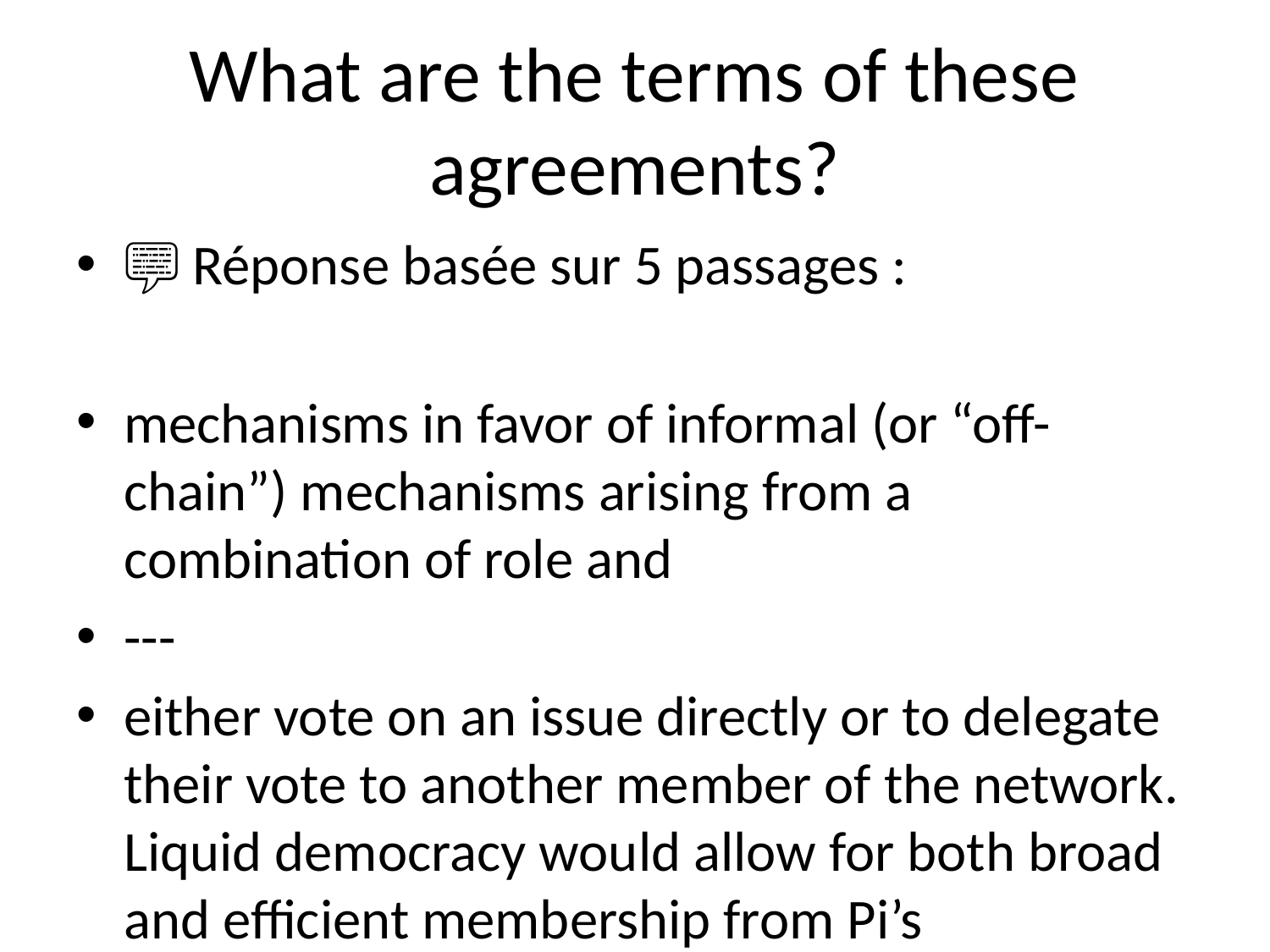

# What are the terms of these agreements?
💬 Réponse basée sur 5 passages :

mechanisms in favor of informal (or “off-chain”) mechanisms arising from a combination of role and
---
either vote on an issue directly or to delegate their vote to another member of the network. Liquid democracy would allow for both broad and efficient membership from Pi’s community. Pi’s “Constitutional Convention” (> 5M Members) Upon hitting 5M members, a provisional committee will be formed based on previous contributions to the Pi Network. This committee will be responsible for soliciting and proposing suggestions from and to the wider community. It will also organize a series of on- and offline conversations where Pi’s members will be able to weigh on Pi’s long-term constitution. Given Pi’s global user base, the Pi Network will conduct these conventions at multiple locations across the world to ensure accessibility.
---
of the Pi Network will also be able to offer skills and services via their virtual storefronts. For example, a member of the Pi Network could offer their programming or design skills on the Pi marketplace. Overtime, the value of Pi will be supported by a growing basket of goods and services. Pi’s Decentralized App Store - Lowering The Barrier Of Entry For Creators The Pi Network’s shared currency, trust graph, and marketplace will be the soil for a broader ecosystem of decentralized applications. Today, anyone that wants to start an application needs to bootstrap its technical infrastructure and community from scratch. Pi’s decentralized applications store will allow Dapp developers to leverage Pi’s existing infrastructure as well as the shared resources of the community and users. Entrepreneurs and developers can propose new Dapps to the community with requests for access to the network’s shared resources. Pi will also build its Dapps with some degree of interoperability so that Dapps are able to reference data, assets, and processes in other decentralized applications.
---
hour before they can be sure that a transaction is considered final. SCP guarantees safety, which means
---
structure.